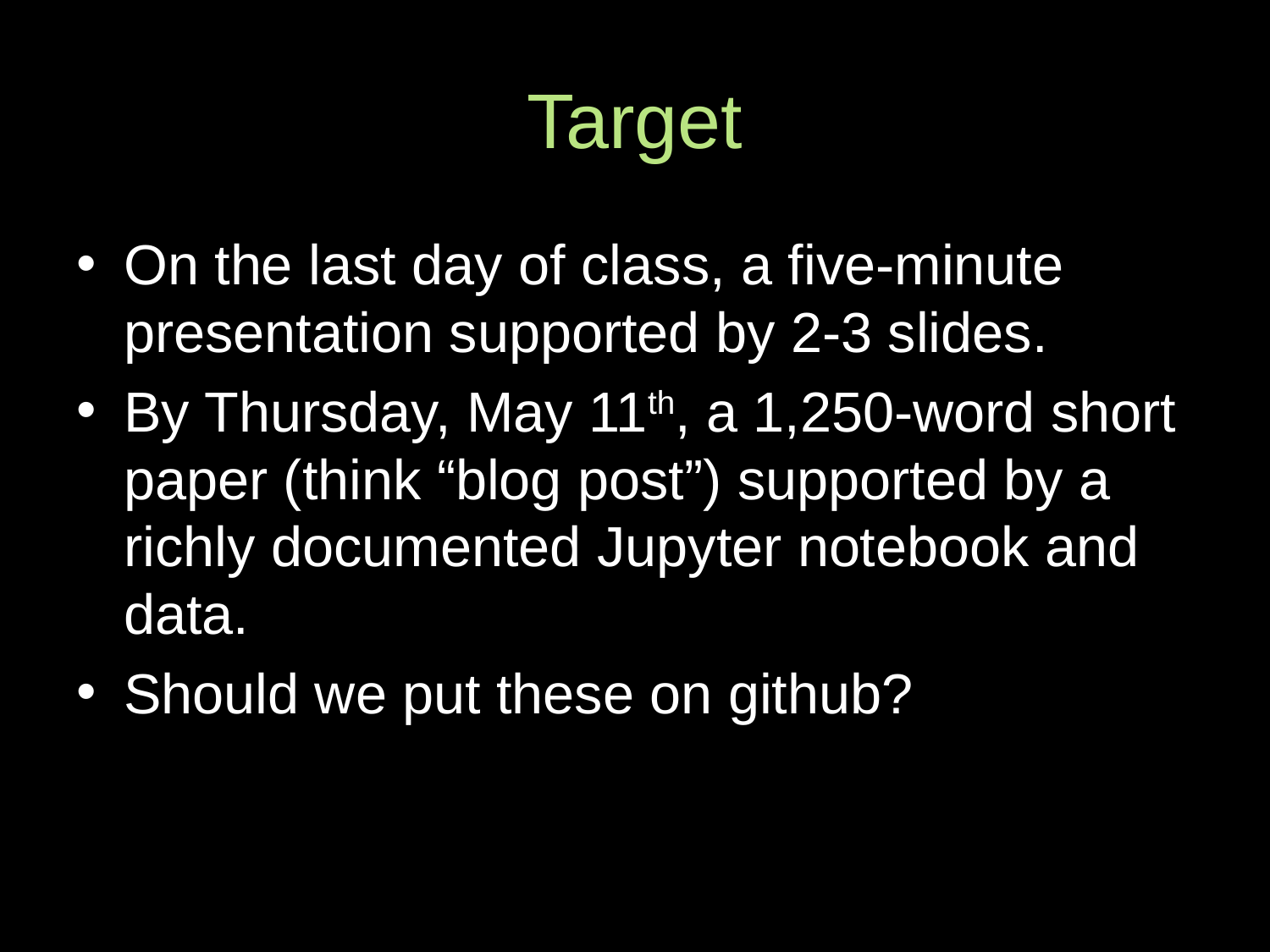

# Target
On the last day of class, a five-minute presentation supported by 2-3 slides.
By Thursday, May 11th, a 1,250-word short paper (think “blog post”) supported by a richly documented Jupyter notebook and data.
Should we put these on github?